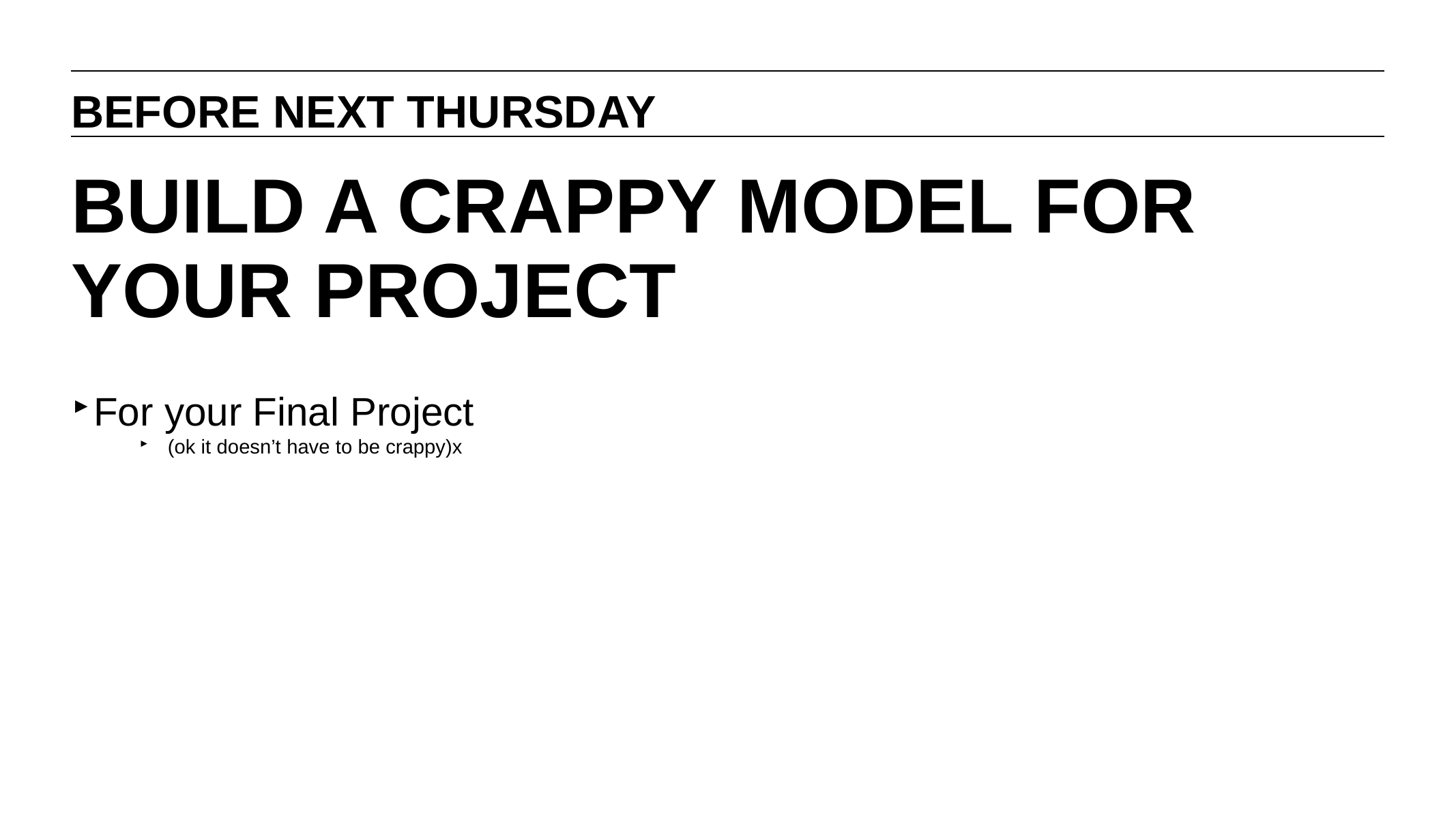

BEFORE NEXT THURSDAY
# BUILD A CRAPPY MODEL FOR YOUR PROJECT

For your Final Project
(ok it doesn’t have to be crappy)x